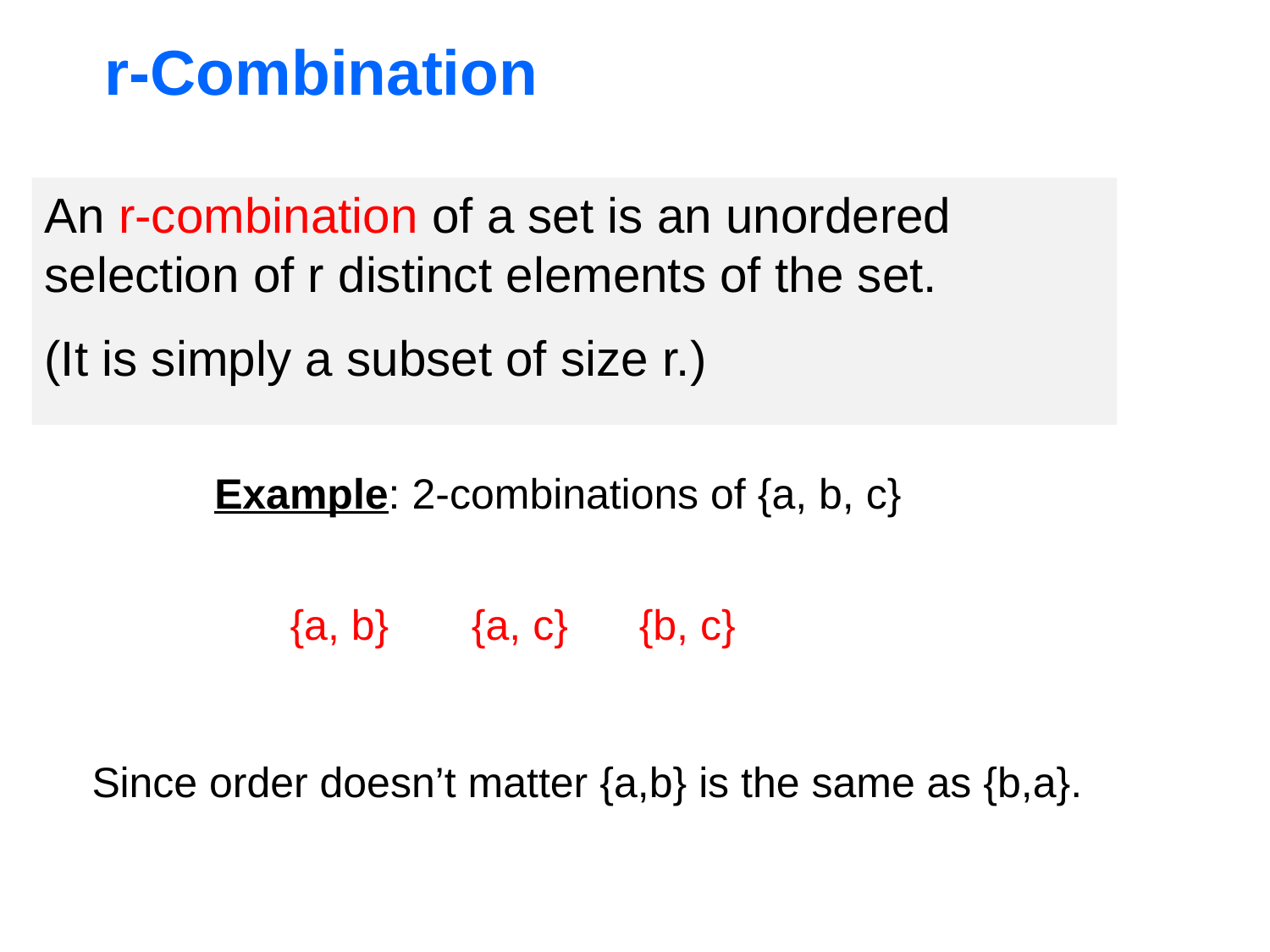

# r-Combination
An r-combination of a set is an unordered selection of r distinct elements of the set.
(It is simply a subset of size r.)
Example: 2-combinations of {a, b, c}
{a, b}       {a, c}      {b, c}
Since order doesn’t matter {a,b} is the same as {b,a}.